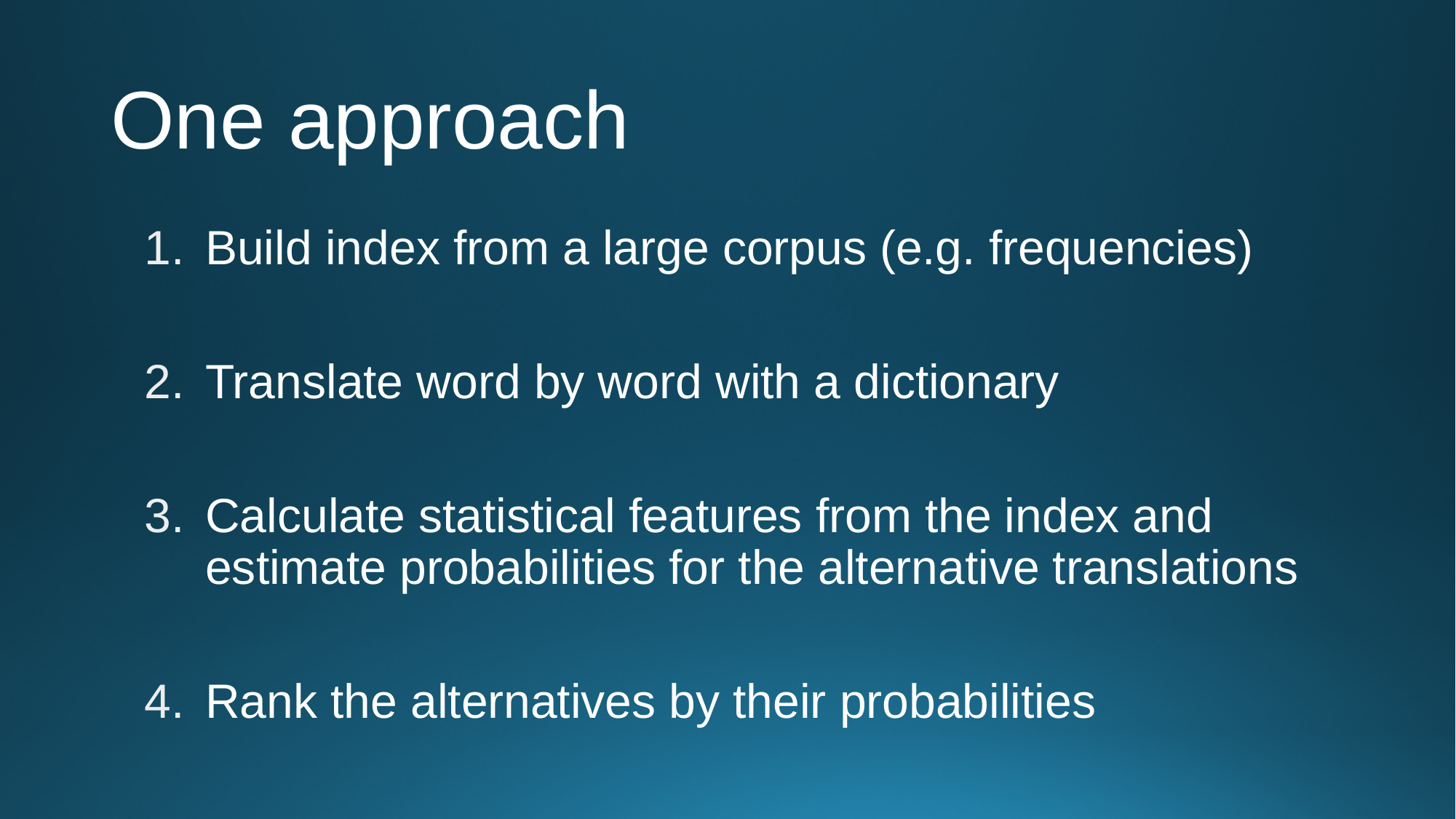

# One approach
Build index from a large corpus (e.g. frequencies)

Translate word by word with a dictionary

Calculate statistical features from the index and estimate probabilities for the alternative translations

Rank the alternatives by their probabilities